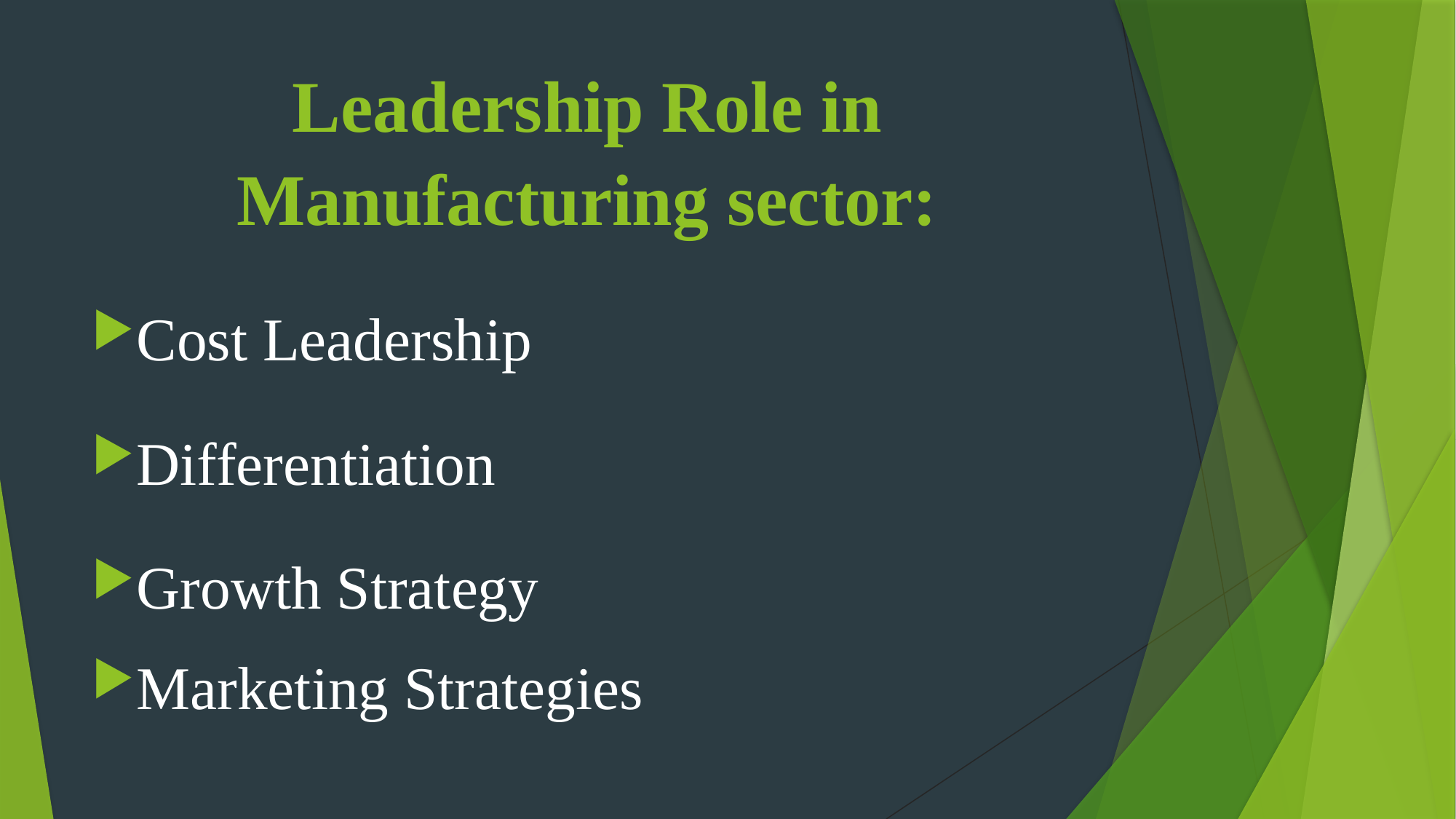

# Leadership Role in Manufacturing sector:
Cost Leadership
Differentiation
Growth Strategy
Marketing Strategies